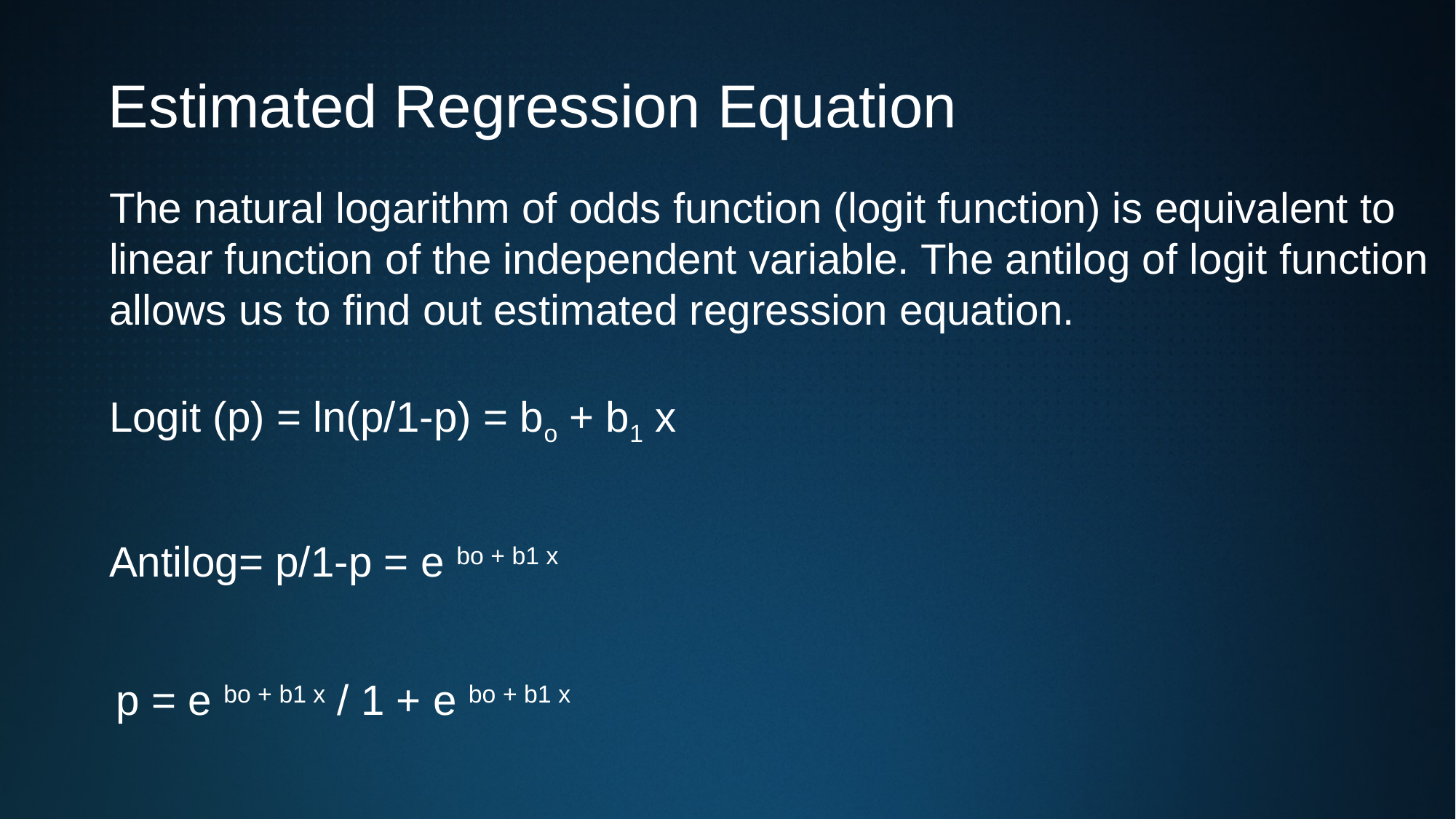

# Estimated Regression Equation
The natural logarithm of odds function (logit function) is equivalent to linear function of the independent variable. The antilog of logit function allows us to find out estimated regression equation.

Logit (p) = ln(p/1-p) = bo + b1 x

Antilog= p/1-p = e bo + b1 x

 p = e bo + b1 x / 1 + e bo + b1 x